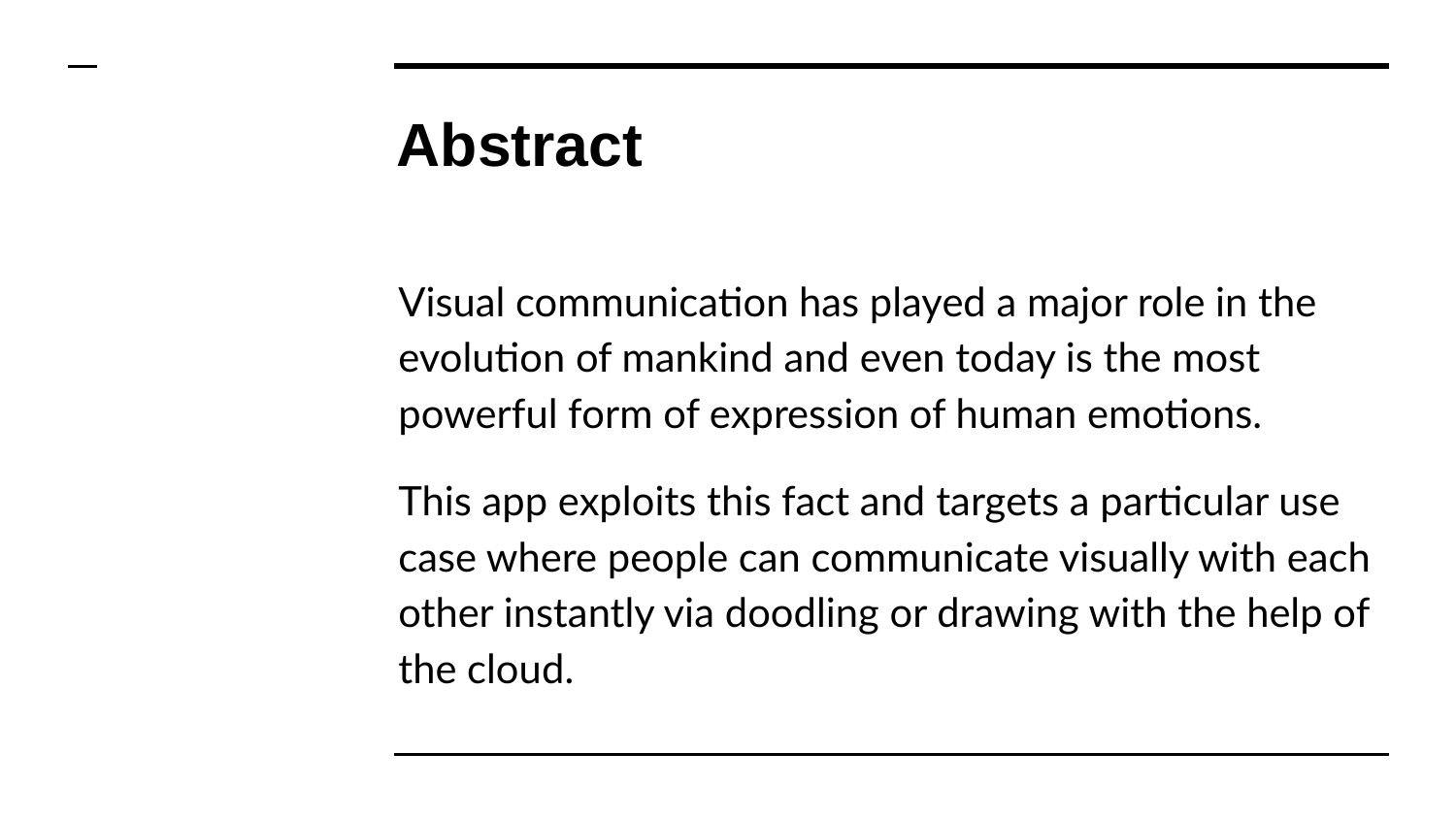

# Abstract
Visual communication has played a major role in the evolution of mankind and even today is the most powerful form of expression of human emotions.
This app exploits this fact and targets a particular use case where people can communicate visually with each other instantly via doodling or drawing with the help of the cloud.